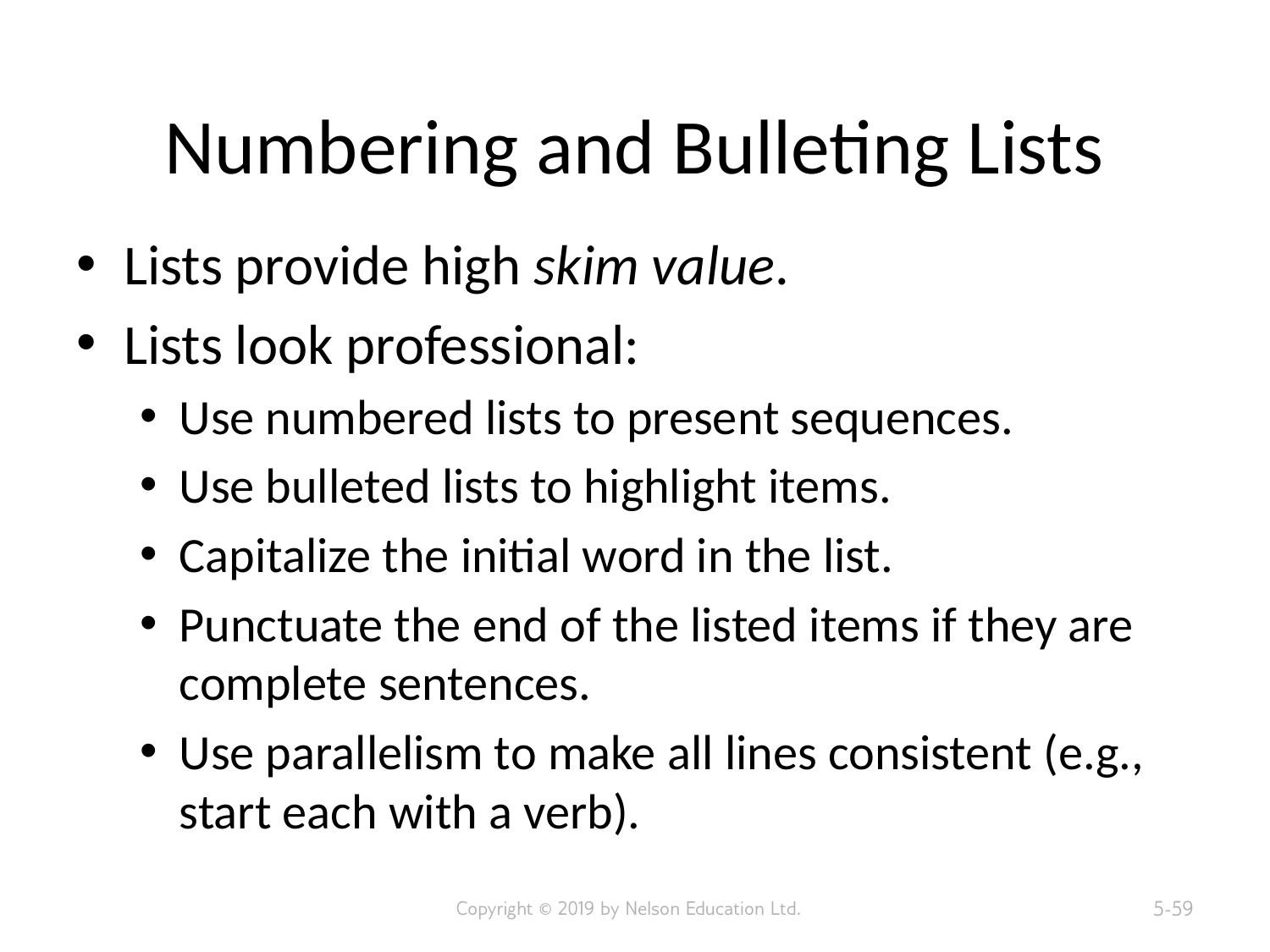

# Numbering and Bulleting Lists
Lists provide high skim value.
Lists look professional:
Use numbered lists to present sequences.
Use bulleted lists to highlight items.
Capitalize the initial word in the list.
Punctuate the end of the listed items if they are complete sentences.
Use parallelism to make all lines consistent (e.g., start each with a verb).

Copyright © 2019 by Nelson Education Ltd.
5-59